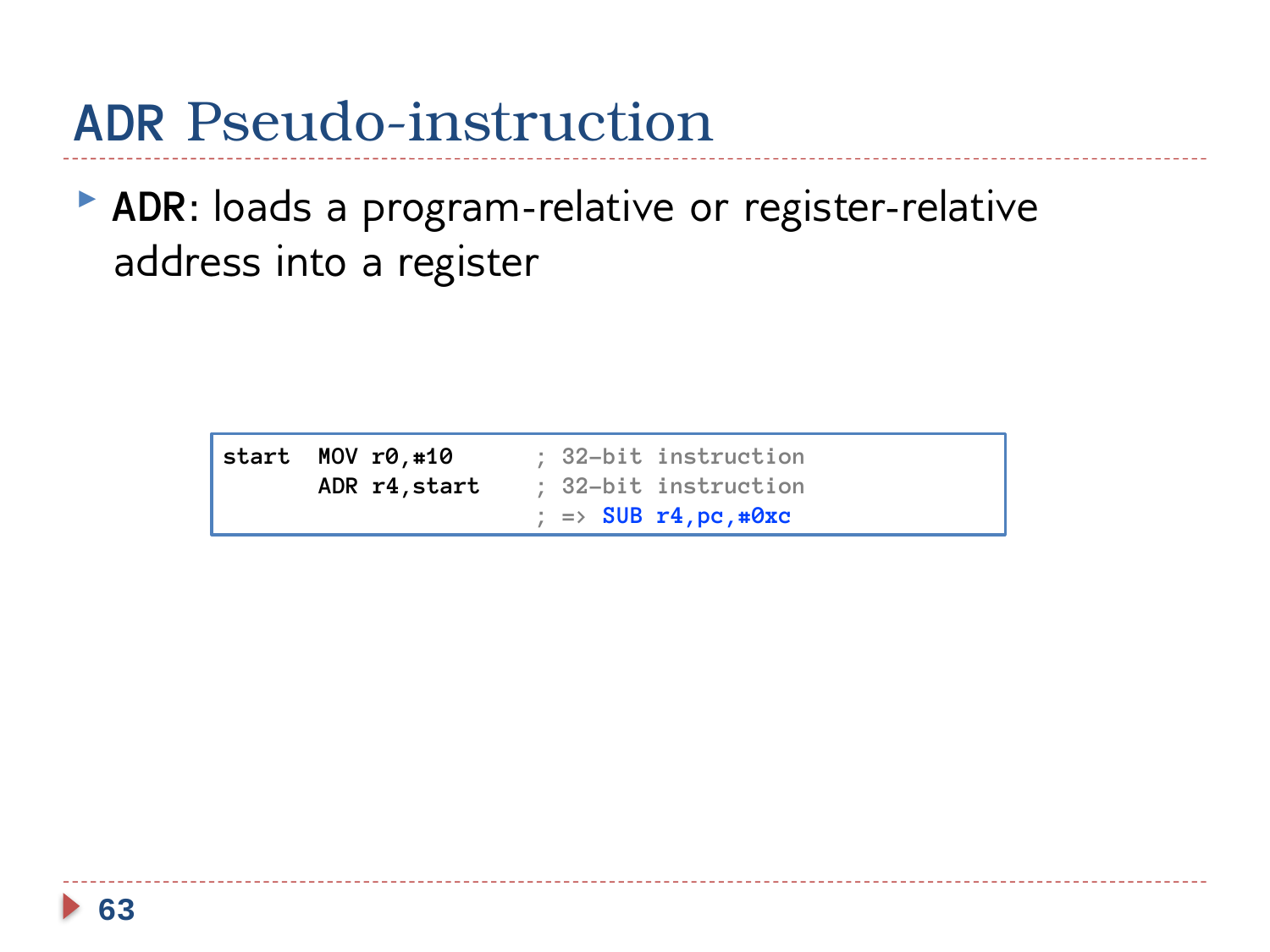

# ADR Pseudo-instruction
ADR: loads a program-relative or register-relative address into a register
start  MOV r0,#10      ; 32-bit instruction
       ADR r4,start    ; 32-bit instruction
                       ; => SUB r4,pc,#0xc
63